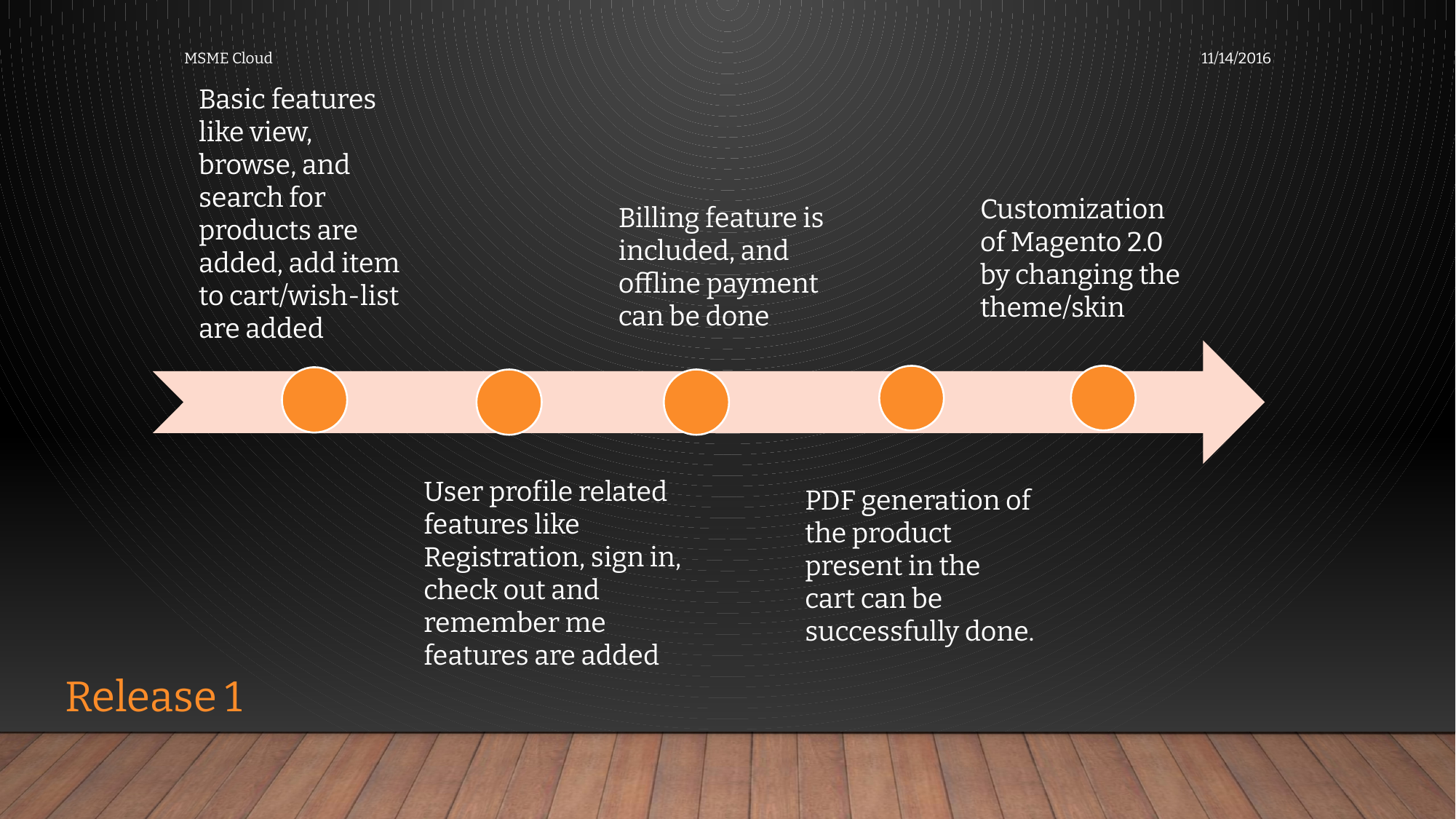

MSME Cloud
11/14/2016

Basic features like view, browse, and search for products are added, add item to cart/wish-list are added
Customization of Magento 2.0 by changing the theme/skin
Billing feature is included, and offline payment can be done

User profile related features like Registration, sign in, check out and remember me features are added
PDF generation of the product present in the cart can be successfully done.
Release 1